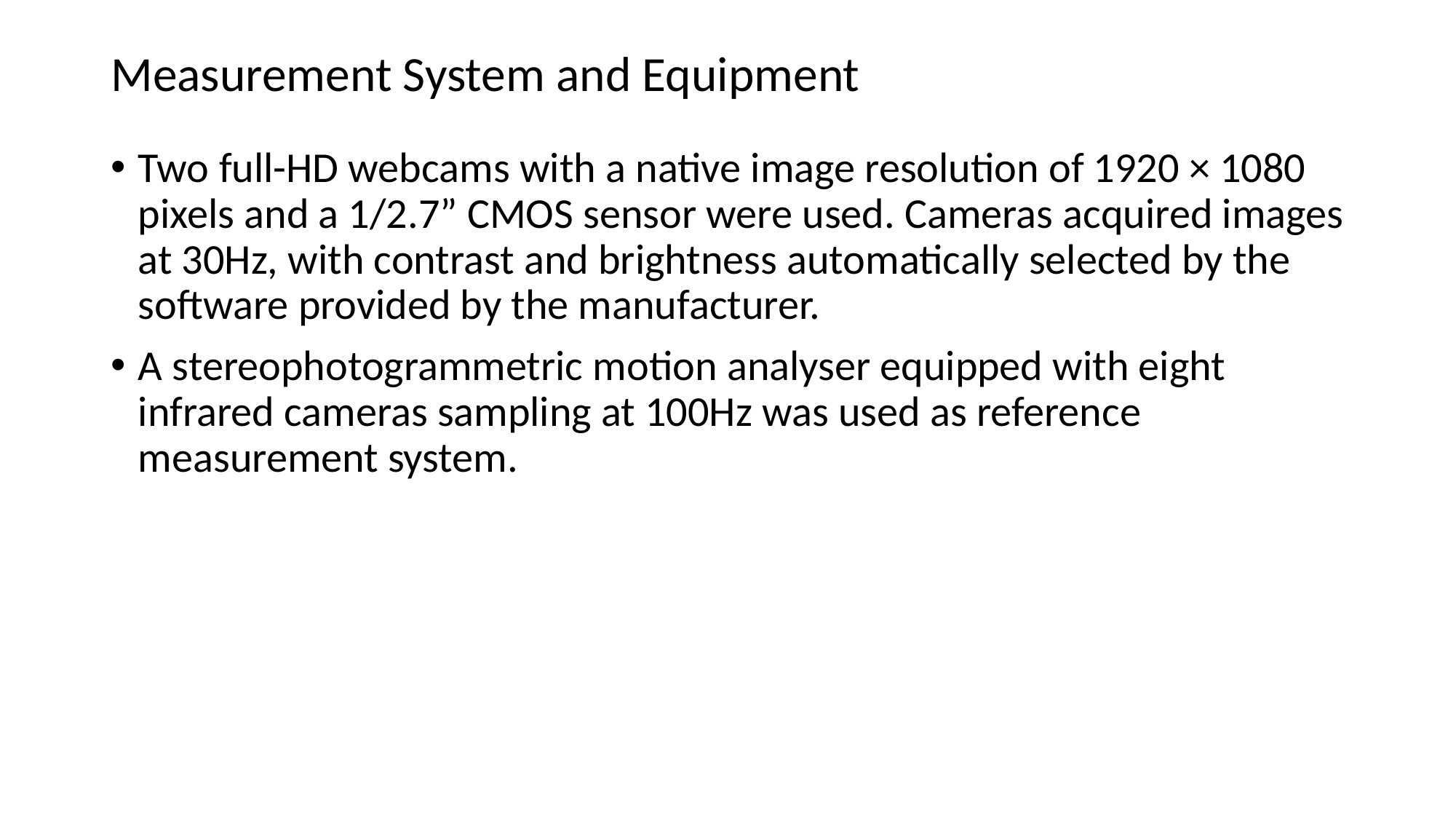

# Measurement System and Equipment
Two full-HD webcams with a native image resolution of 1920 × 1080 pixels and a 1/2.7” CMOS sensor were used. Cameras acquired images at 30Hz, with contrast and brightness automatically selected by the software provided by the manufacturer.
A stereophotogrammetric motion analyser equipped with eight infrared cameras sampling at 100Hz was used as reference measurement system.